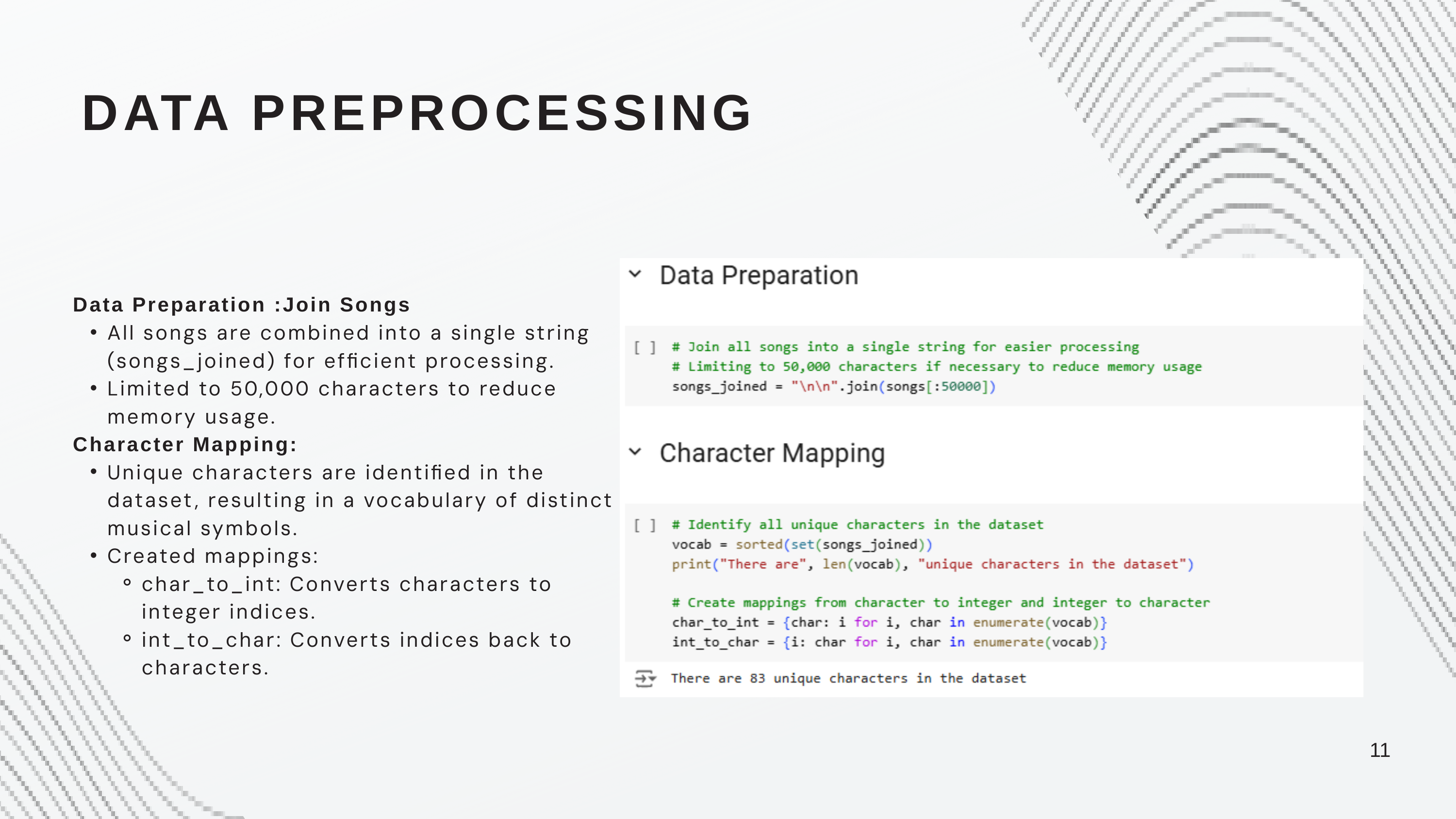

DATA PREPROCESSING

Data Preparation :Join Songs
All songs are combined into a single string (songs_joined) for efficient processing.
Limited to 50,000 characters to reduce memory usage.
Character Mapping:
Unique characters are identified in the dataset, resulting in a vocabulary of distinct musical symbols.
Created mappings:
char_to_int: Converts characters to integer indices.
int_to_char: Converts indices back to characters.

11